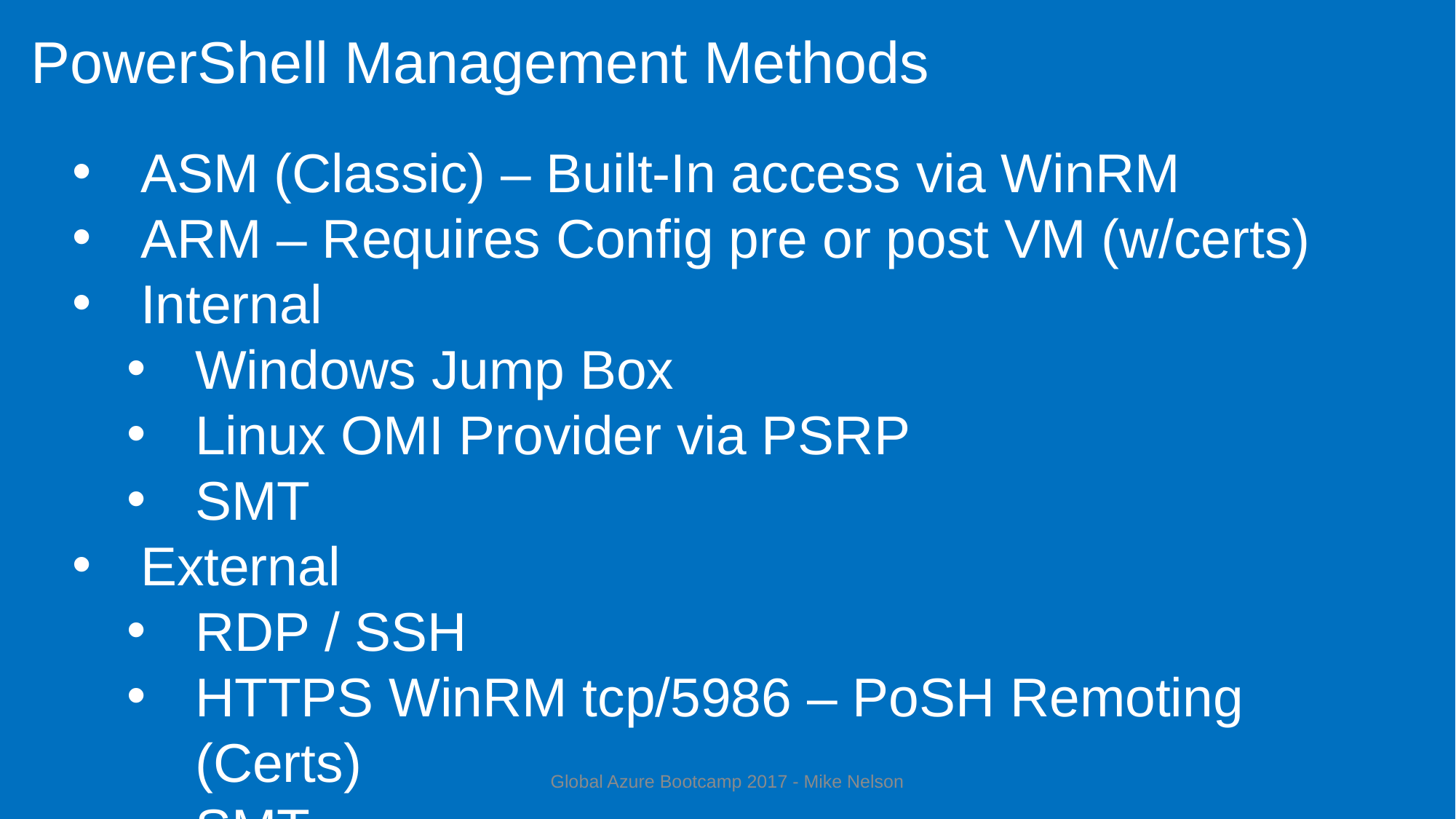

# PowerShell Management Methods
ASM (Classic) – Built-In access via WinRM
ARM – Requires Config pre or post VM (w/certs)
Internal
Windows Jump Box
Linux OMI Provider via PSRP
SMT
External
RDP / SSH
HTTPS WinRM tcp/5986 – PoSH Remoting (Certs)
SMT
Global Azure Bootcamp 2017 - Mike Nelson